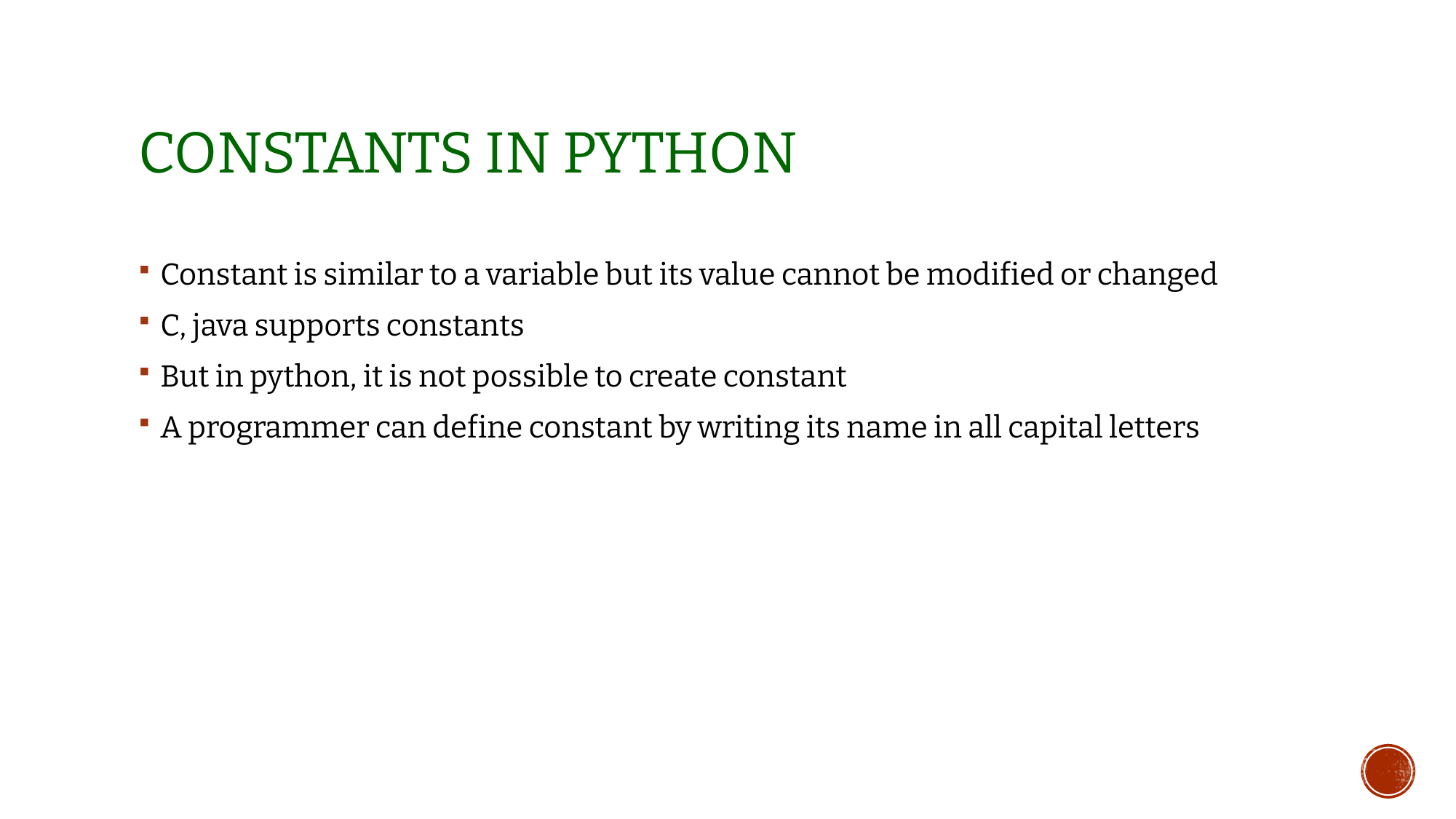

# Constants in python
Constant is similar to a variable but its value cannot be modified or changed
C, java supports constants
But in python, it is not possible to create constant
A programmer can define constant by writing its name in all capital letters